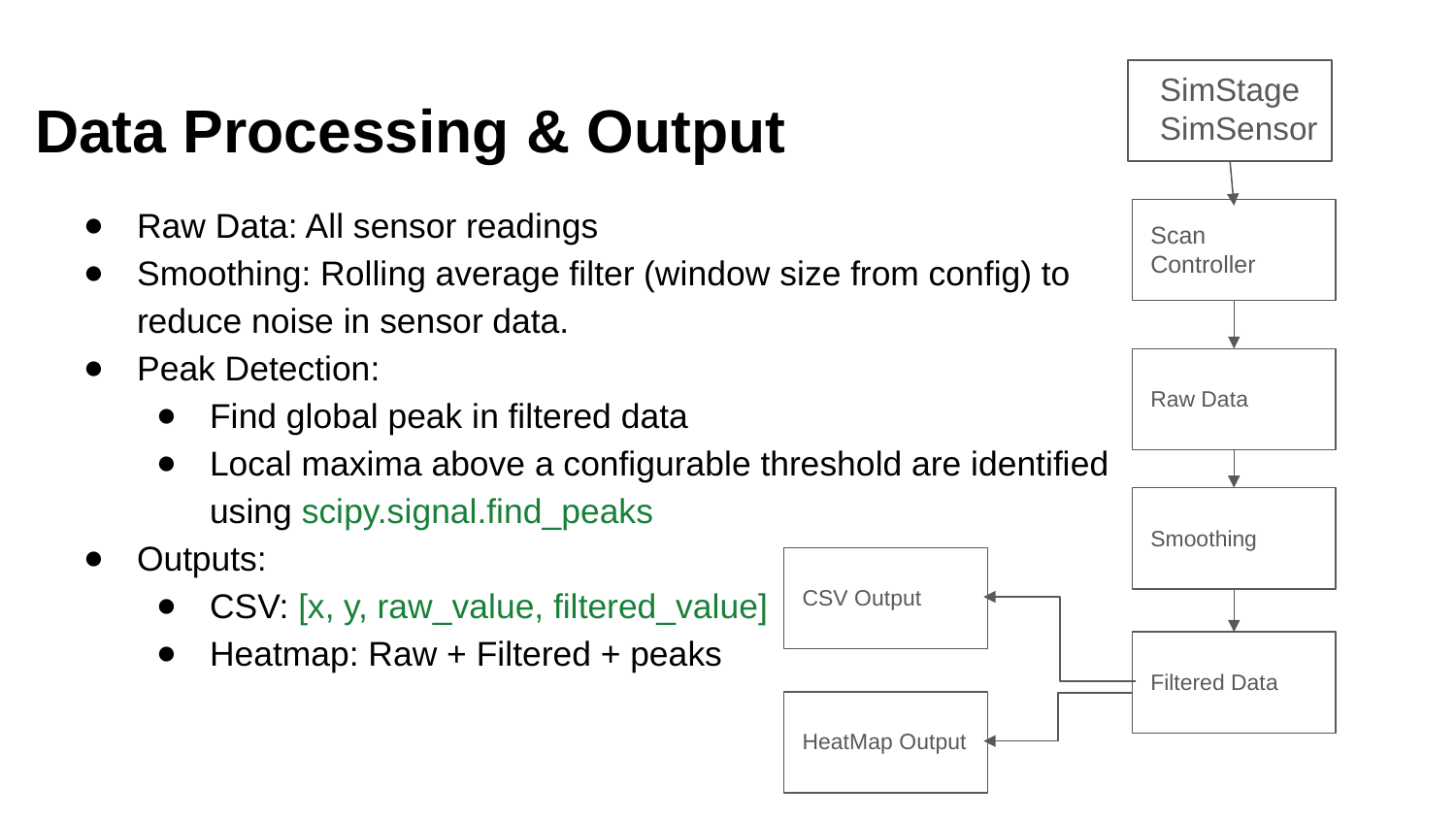

SimStage
SimSensor

# Data Processing & Output

Raw Data: All sensor readings
Smoothing: Rolling average filter (window size from config) to reduce noise in sensor data.
Peak Detection:
Find global peak in filtered data
Local maxima above a configurable threshold are identified using scipy.signal.find_peaks
Outputs:
CSV: [x, y, raw_value, filtered_value]
Heatmap: Raw + Filtered + peaks

Scan Controller

Raw Data

Smoothing

CSV Output

Filtered Data

HeatMap Output